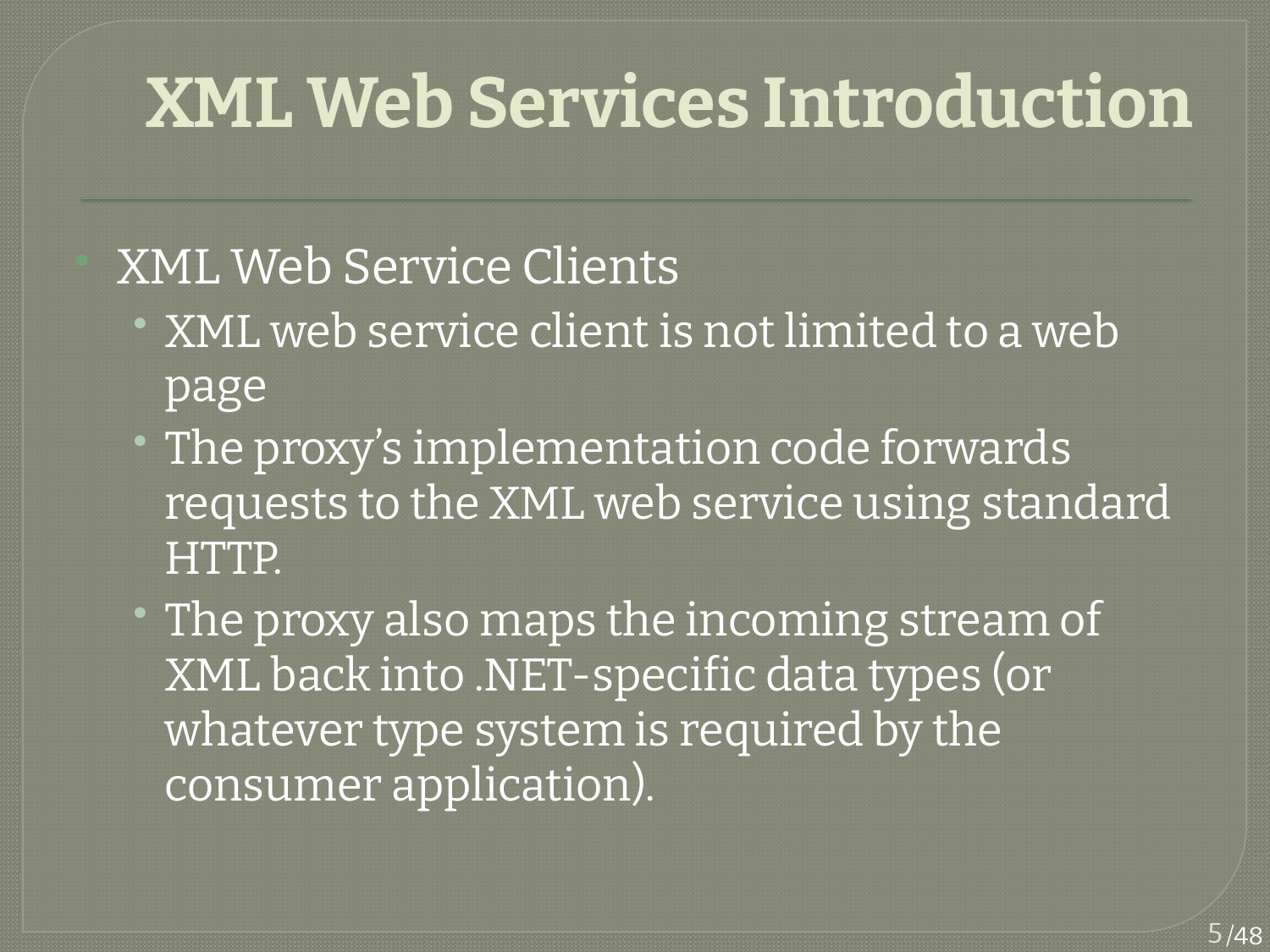

# XML Web Services Introduction
XML Web Service Clients
XML web service client is not limited to a web page
The proxy’s implementation code forwards requests to the XML web service using standard HTTP.
The proxy also maps the incoming stream of XML back into .NET-specific data types (or whatever type system is required by the consumer application).

5